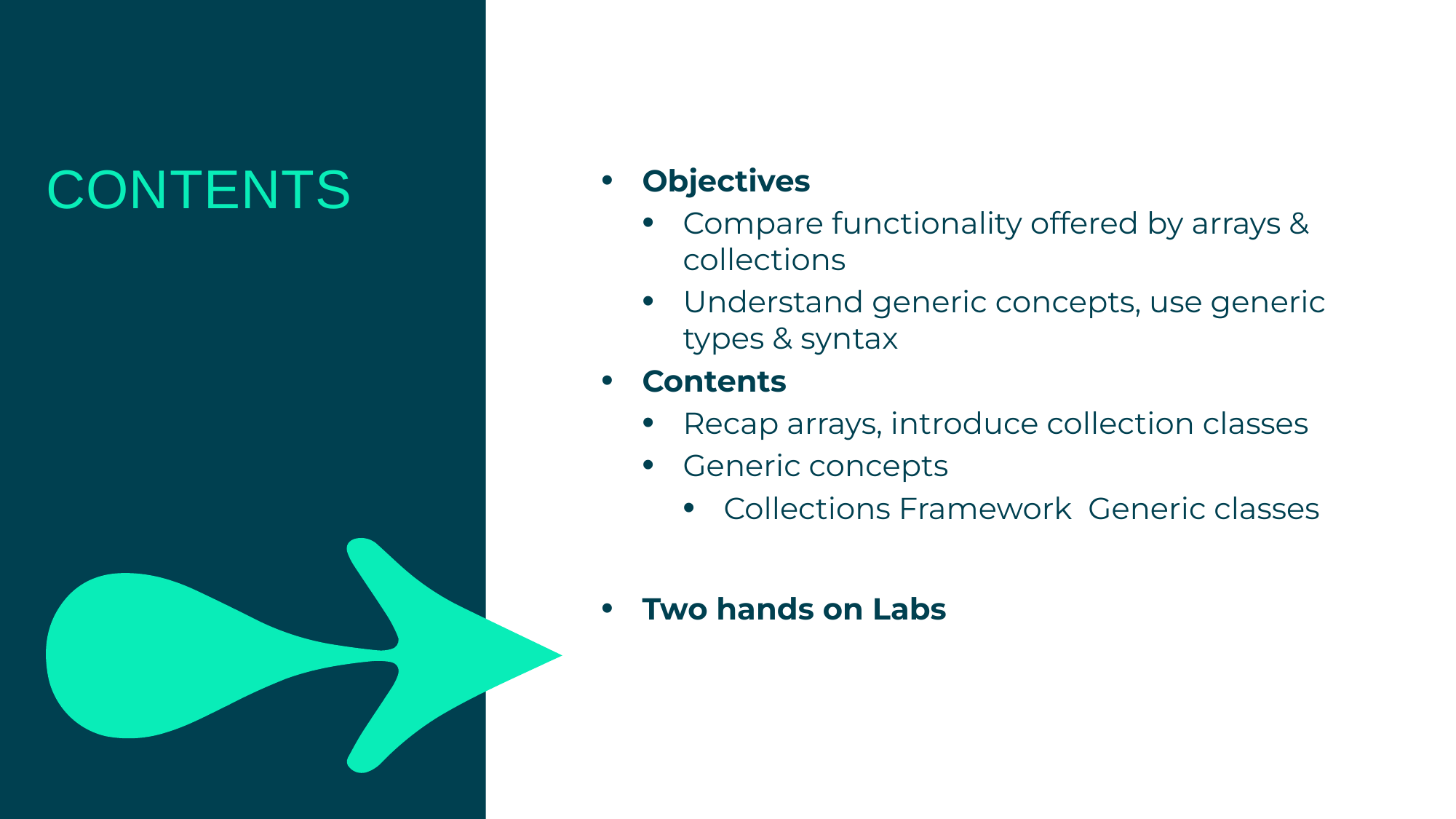

Contents

Objectives
Compare functionality offered by arrays & collections
Understand generic concepts, use generic types & syntax
Contents
Recap arrays, introduce collection classes
Generic concepts
Collections Framework  Generic classes

Two hands on Labs